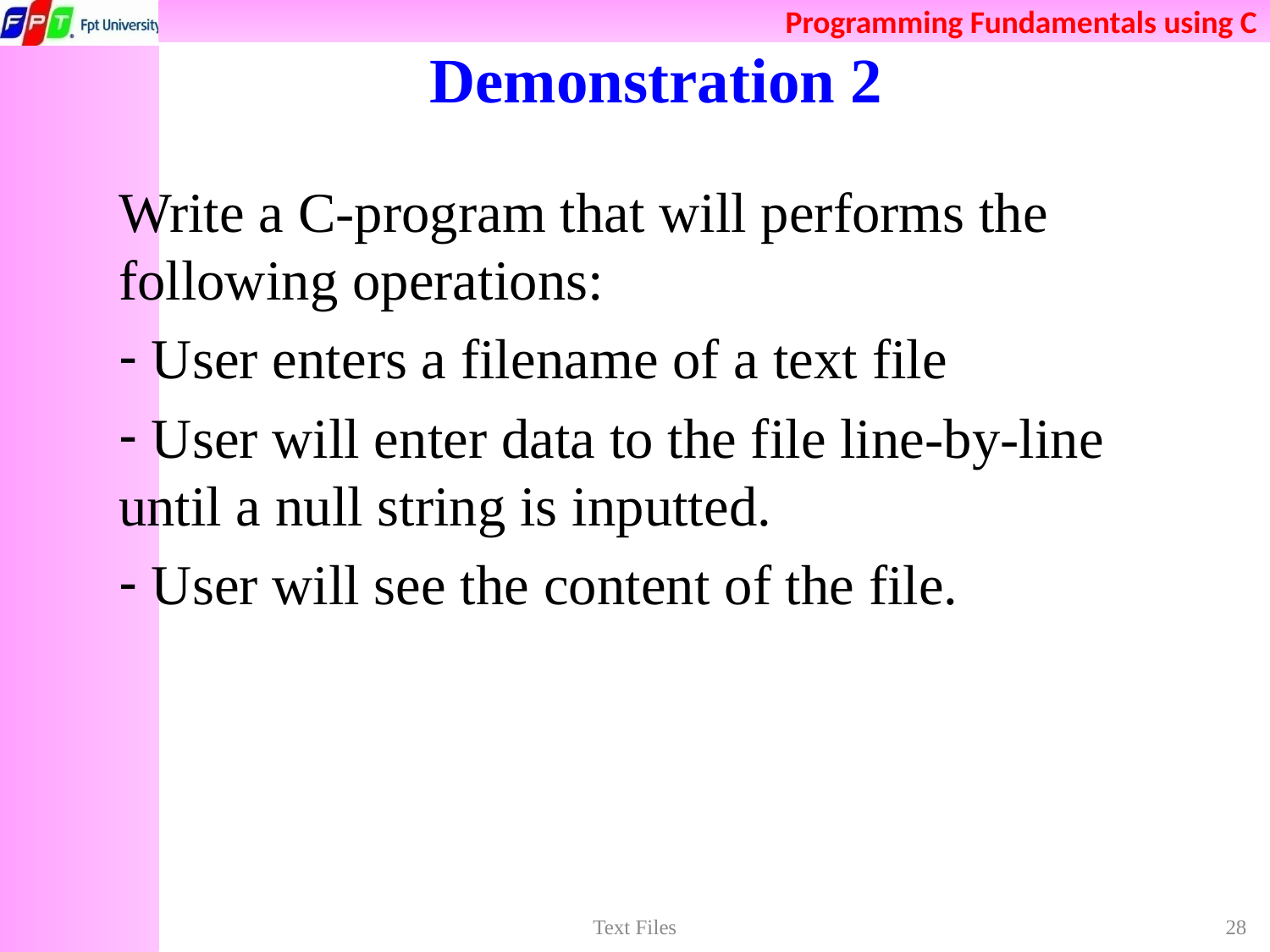

# Demonstration 2
Write a C-program that will performs the following operations:
 User enters a filename of a text file
 User will enter data to the file line-by-line until a null string is inputted.
 User will see the content of the file.
Text Files
28